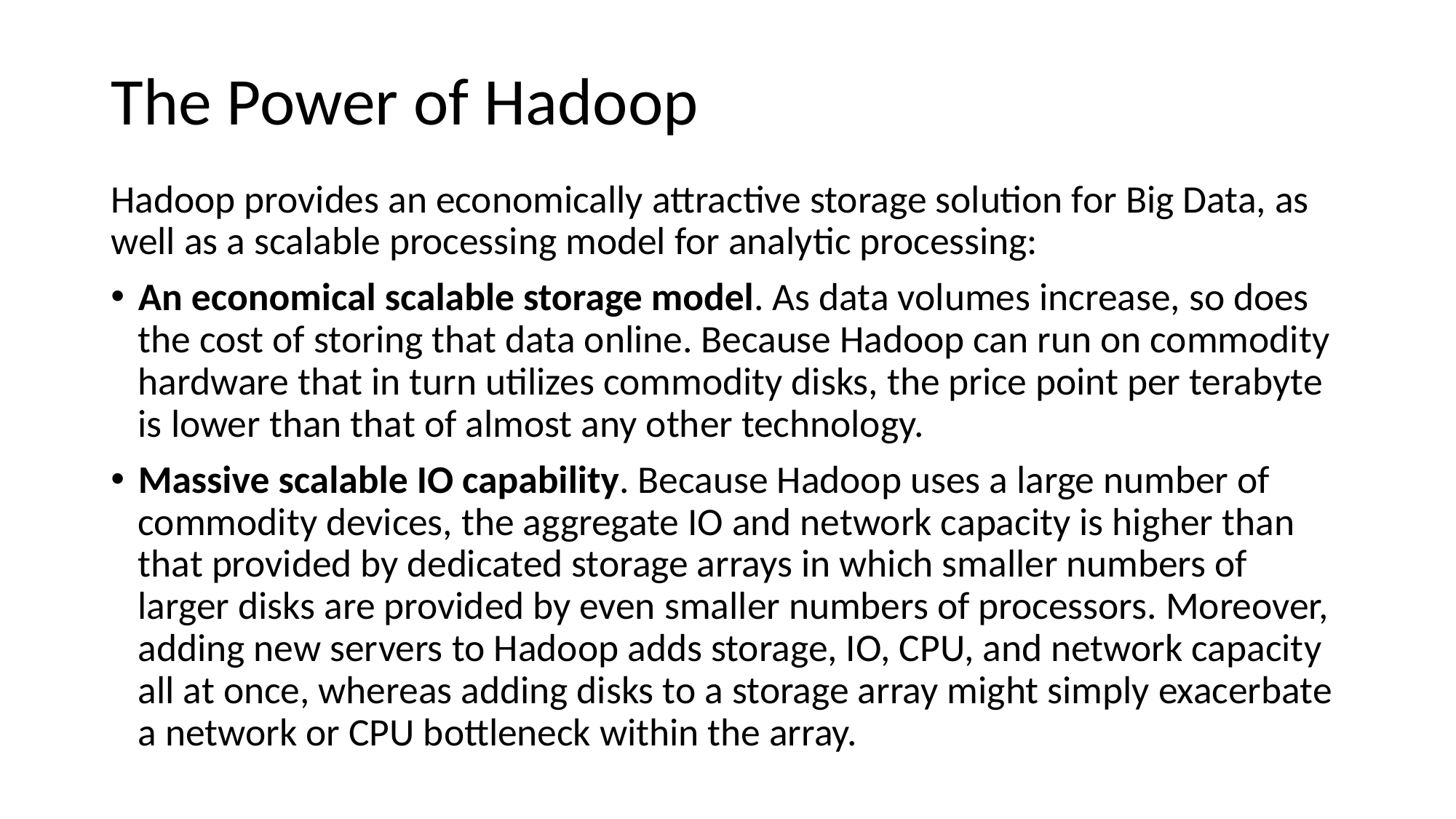

# The Power of Hadoop
Hadoop provides an economically attractive storage solution for Big Data, as well as a scalable processing model for analytic processing:
An economical scalable storage model. As data volumes increase, so does the cost of storing that data online. Because Hadoop can run on commodity hardware that in turn utilizes commodity disks, the price point per terabyte is lower than that of almost any other technology.
Massive scalable IO capability. Because Hadoop uses a large number of commodity devices, the aggregate IO and network capacity is higher than that provided by dedicated storage arrays in which smaller numbers of larger disks are provided by even smaller numbers of processors. Moreover, adding new servers to Hadoop adds storage, IO, CPU, and network capacity all at once, whereas adding disks to a storage array might simply exacerbate a network or CPU bottleneck within the array.